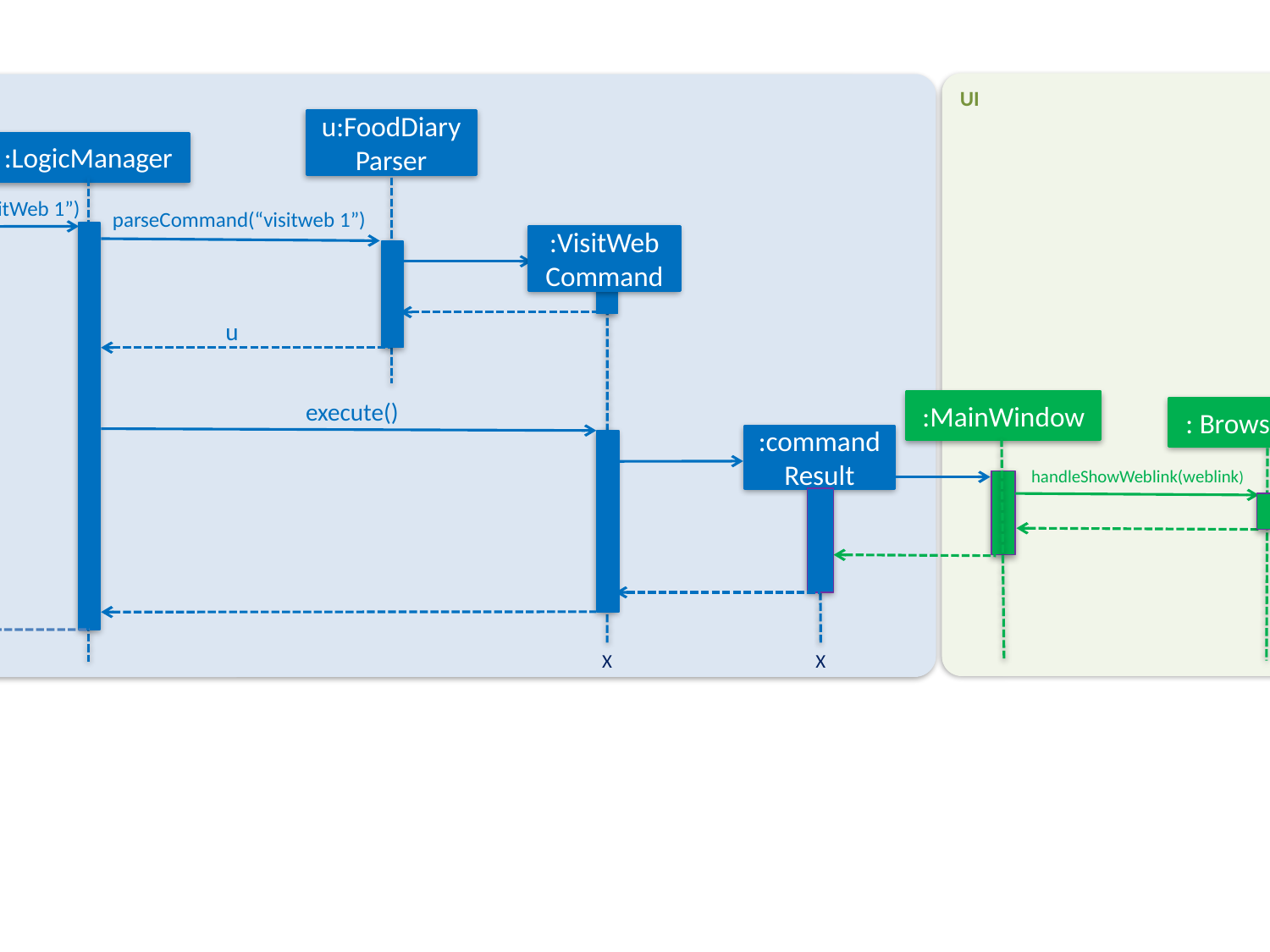

UI
Logic
u:FoodDiary
Parser
:LogicManager
execute(“visitWeb 1”)
parseCommand(“visitweb 1”)

:VisitWeb Command

u
:MainWindow
execute()
: BrowserPanel
:commandResult

handleShowWeblink(weblink)
loadpage(weblink)

X
X